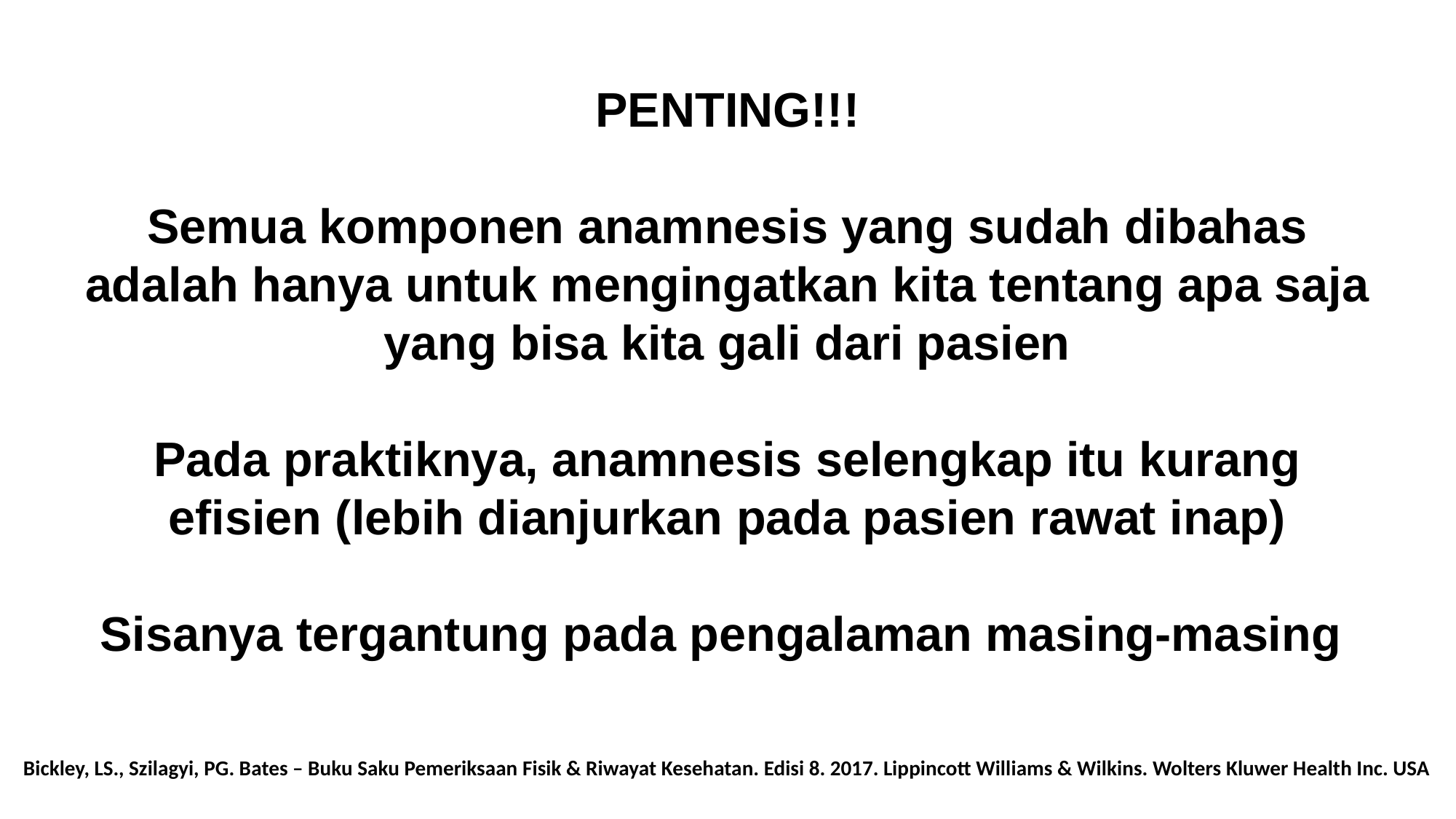

PENTING!!!

Semua komponen anamnesis yang sudah dibahas adalah hanya untuk mengingatkan kita tentang apa saja yang bisa kita gali dari pasien

Pada praktiknya, anamnesis selengkap itu kurang efisien (lebih dianjurkan pada pasien rawat inap)

Sisanya tergantung pada pengalaman masing-masing
Bickley, LS., Szilagyi, PG. Bates – Buku Saku Pemeriksaan Fisik & Riwayat Kesehatan. Edisi 8. 2017. Lippincott Williams & Wilkins. Wolters Kluwer Health Inc. USA